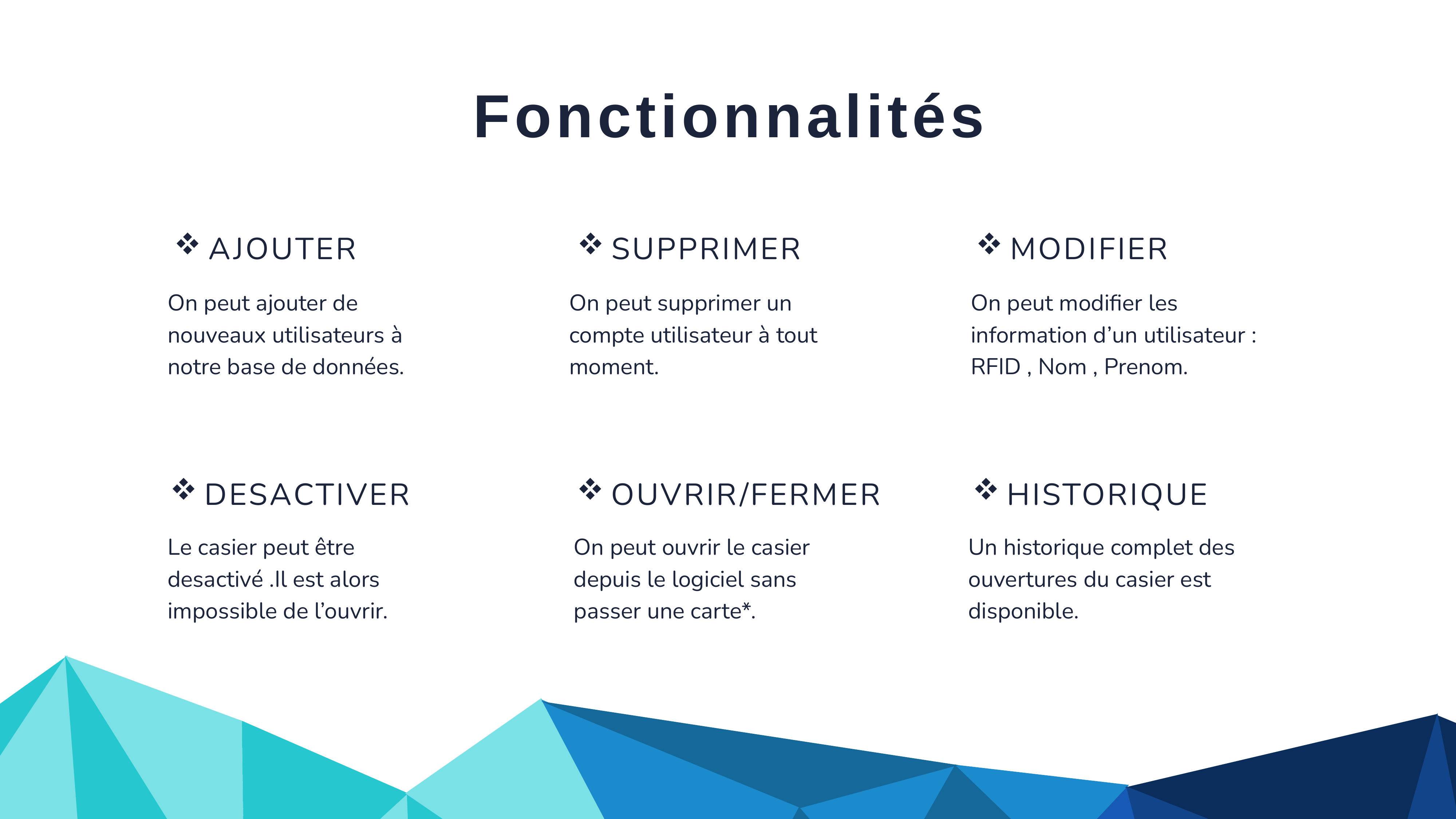

Fonctionnalités
AJOUTER
SUPPRIMER
MODIFIER
On peut ajouter de nouveaux utilisateurs à notre base de données.
On peut supprimer un compte utilisateur à tout moment.
On peut modifier les information d’un utilisateur : RFID , Nom , Prenom.
DESACTIVER
OUVRIR/FERMER
HISTORIQUE
Le casier peut être desactivé .Il est alors impossible de l’ouvrir.
On peut ouvrir le casier depuis le logiciel sans passer une carte*.
Un historique complet des ouvertures du casier est disponible.